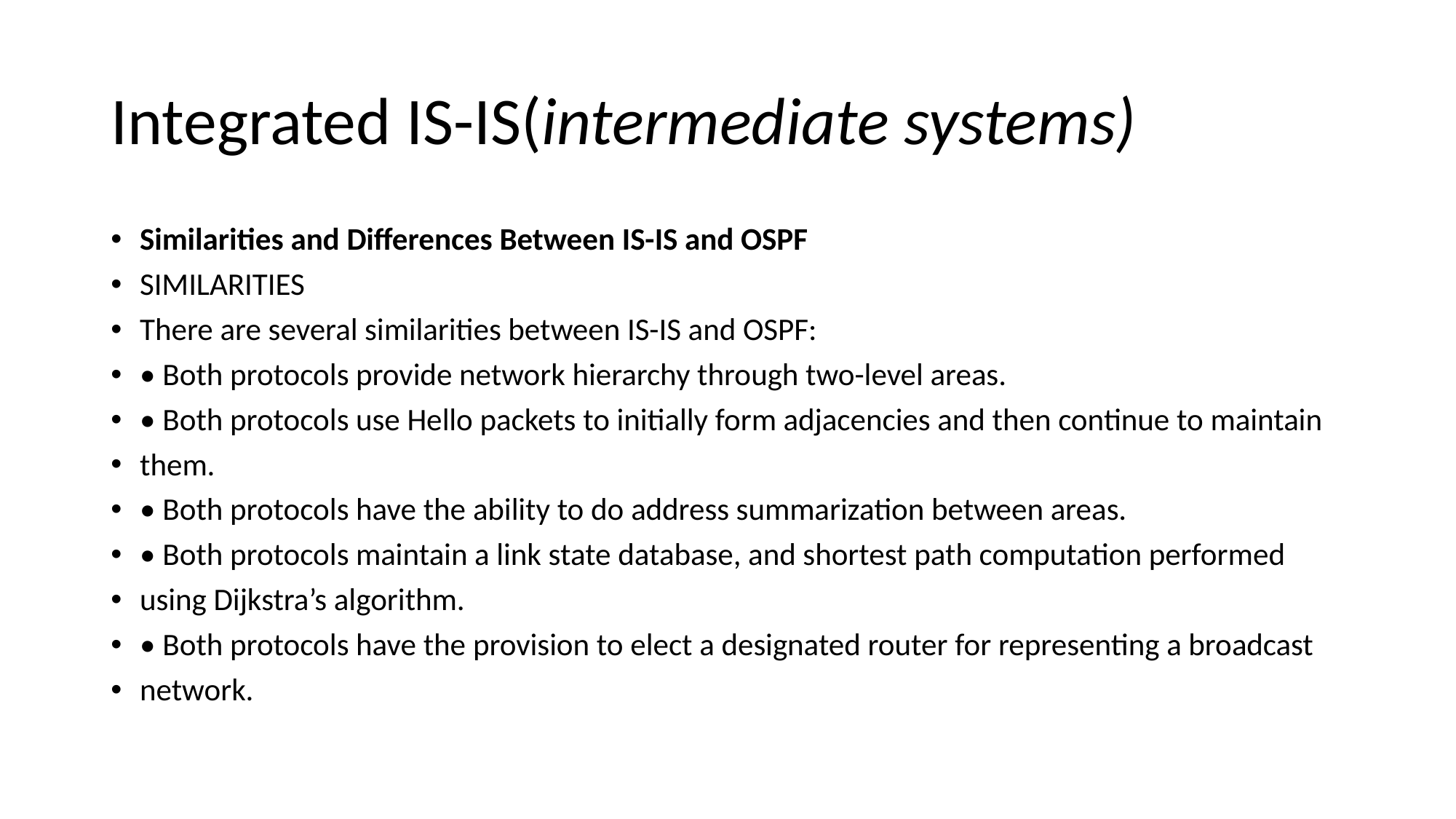

# Integrated IS-IS(intermediate systems)
Similarities and Differences Between IS-IS and OSPF
SIMILARITIES
There are several similarities between IS-IS and OSPF:
• Both protocols provide network hierarchy through two-level areas.
• Both protocols use Hello packets to initially form adjacencies and then continue to maintain
them.
• Both protocols have the ability to do address summarization between areas.
• Both protocols maintain a link state database, and shortest path computation performed
using Dijkstra’s algorithm.
• Both protocols have the provision to elect a designated router for representing a broadcast
network.